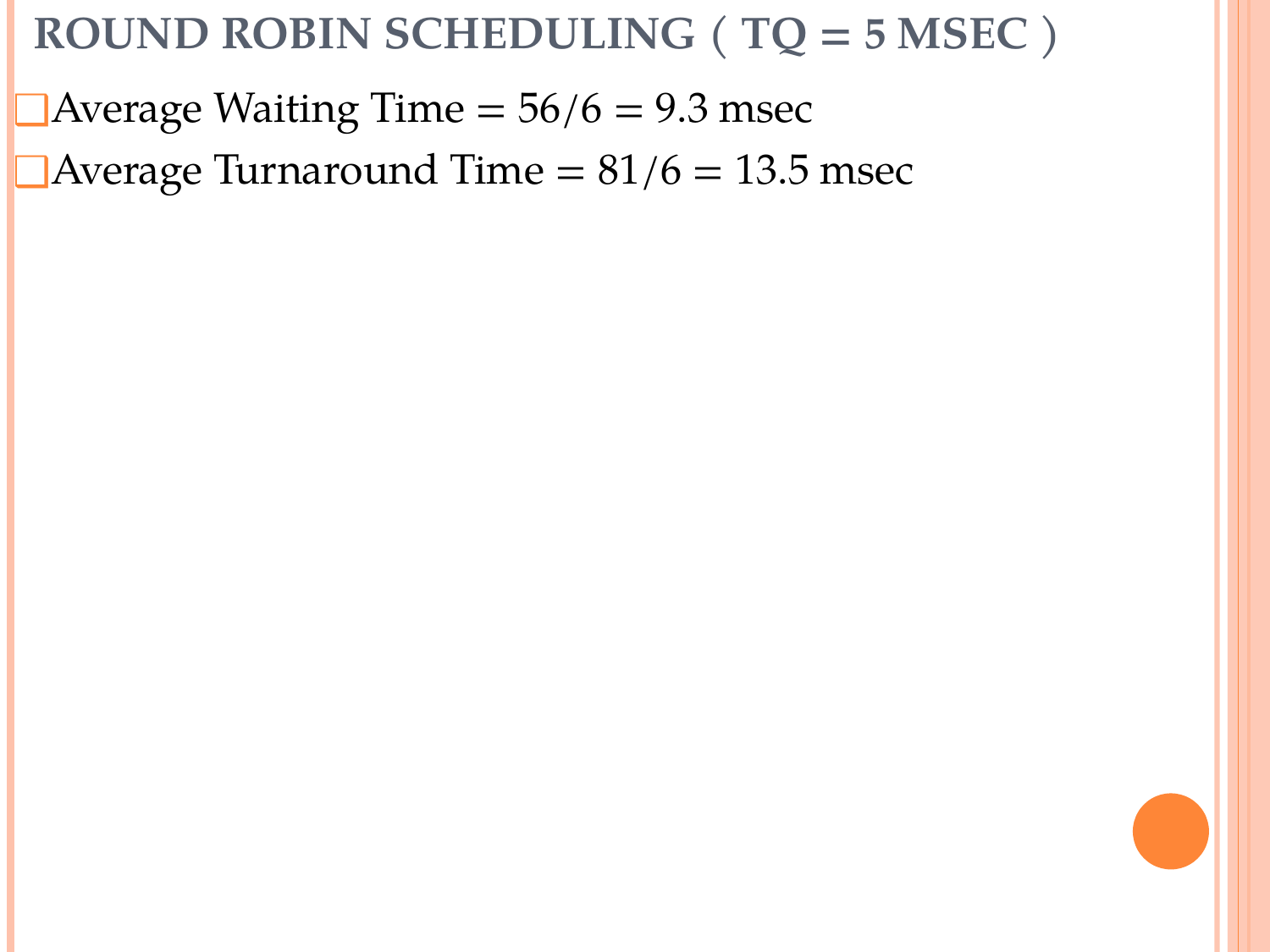

# ROUND ROBIN SCHEDULING ( TQ = 5 msec )
Average Waiting Time = 56/6 = 9.3 msec
Average Turnaround Time = 81/6 = 13.5 msec